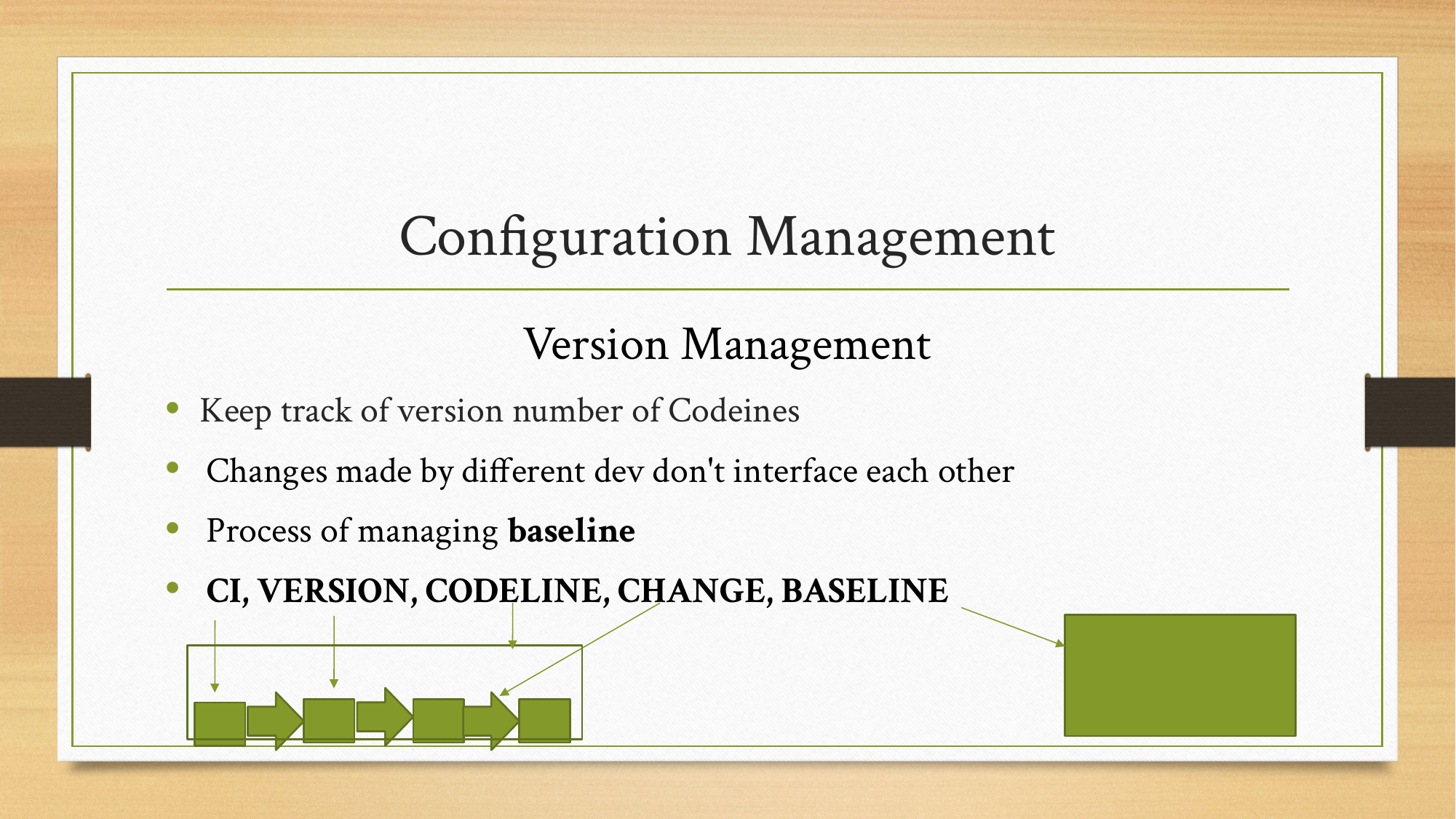

# Configuration Management

Version Management
Keep track of version number of Codeines
Changes made by different dev don't interface each other
Process of managing baseline
CI, VERSION, CODELINE, CHANGE, BASELINE